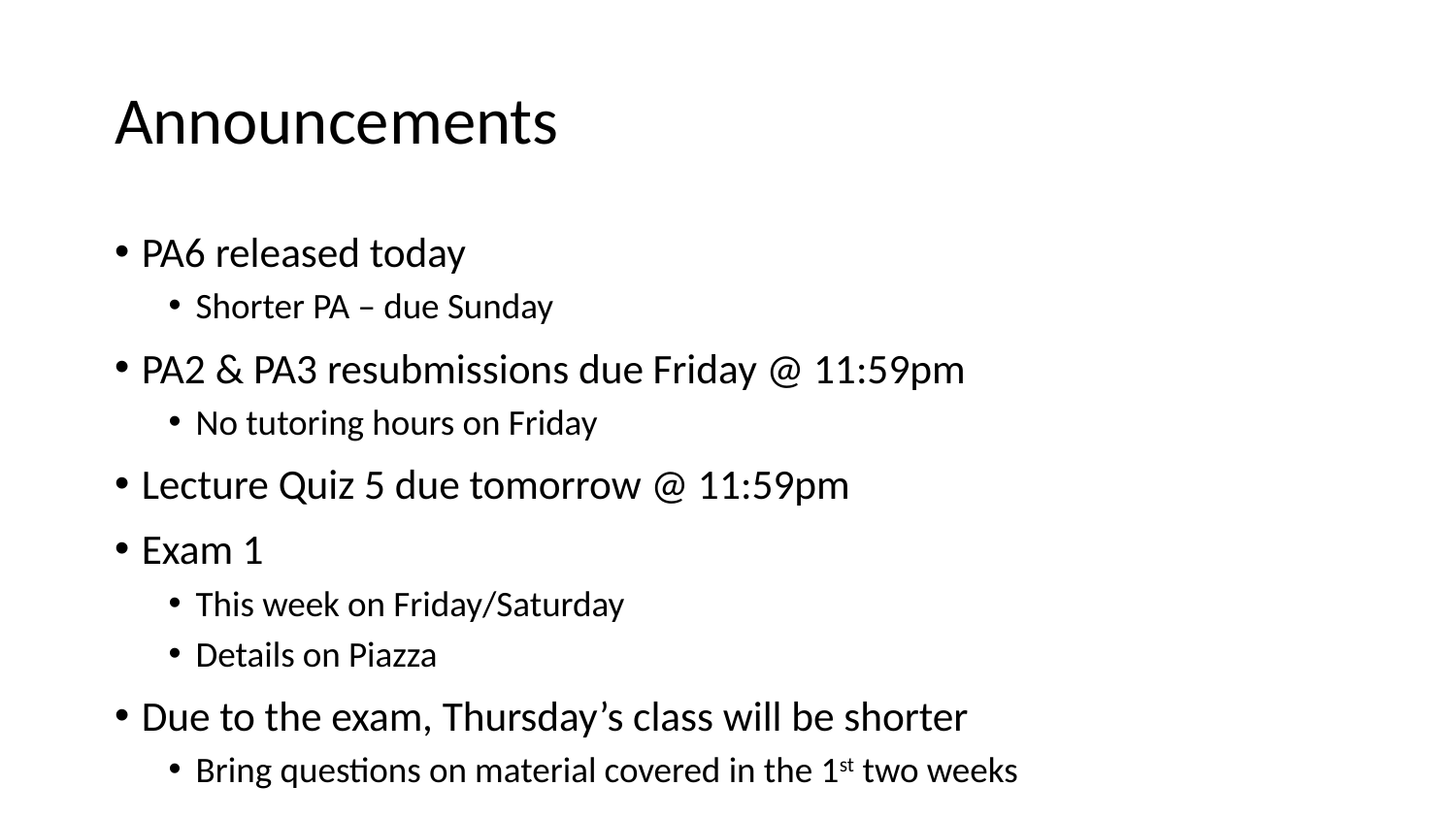

# Announcements
PA6 released today
Shorter PA – due Sunday
PA2 & PA3 resubmissions due Friday @ 11:59pm
No tutoring hours on Friday
Lecture Quiz 5 due tomorrow @ 11:59pm
Exam 1
This week on Friday/Saturday
Details on Piazza
Due to the exam, Thursday’s class will be shorter
Bring questions on material covered in the 1st two weeks